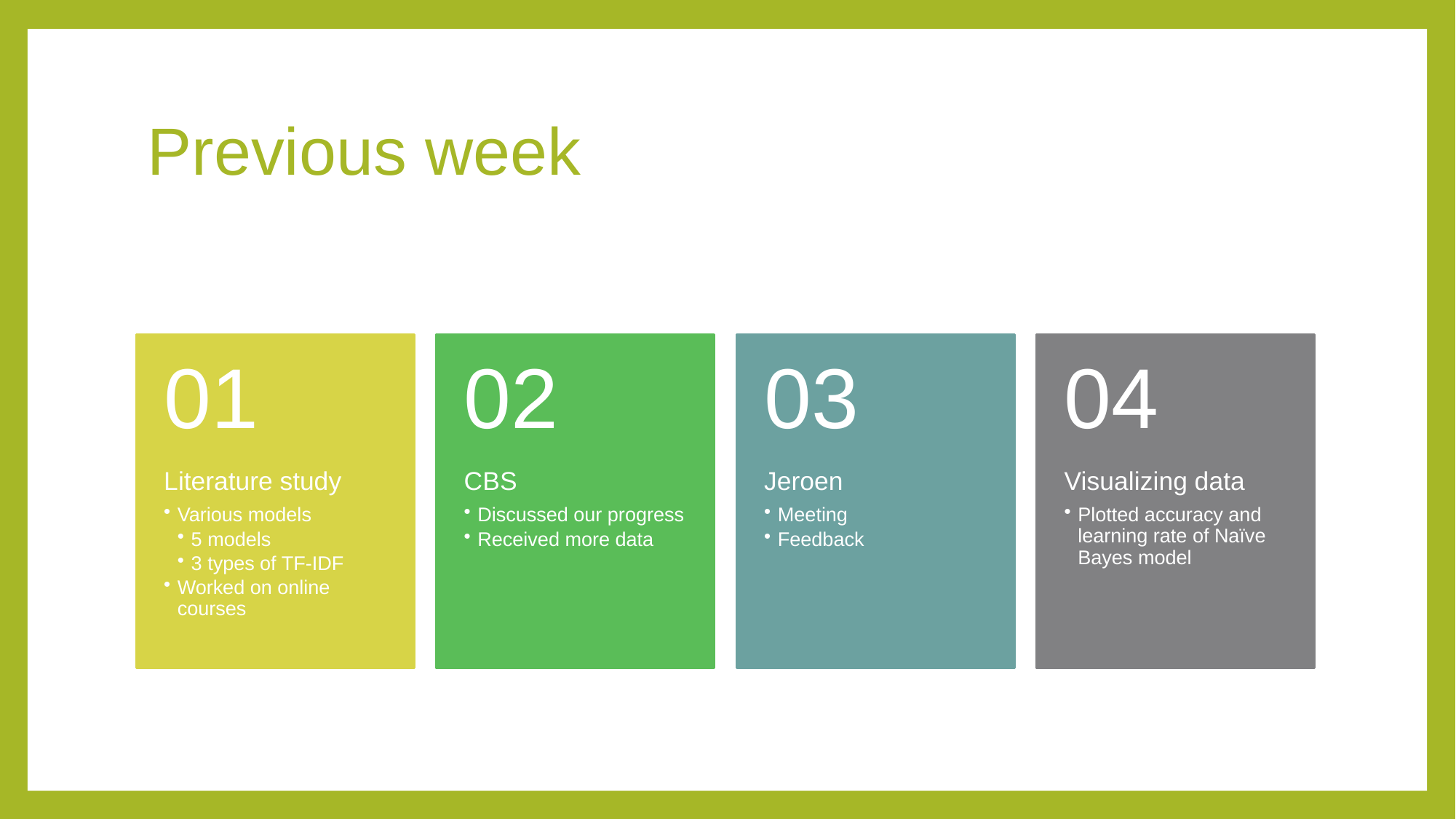

# Previous week
Literature study
Various models
5 models
3 types of TF-IDF
Worked on online courses
01
CBS
Discussed our progress
Received more data
02
Jeroen
Meeting
Feedback
03
Visualizing data
Plotted accuracy and learning rate of Naïve Bayes model

04